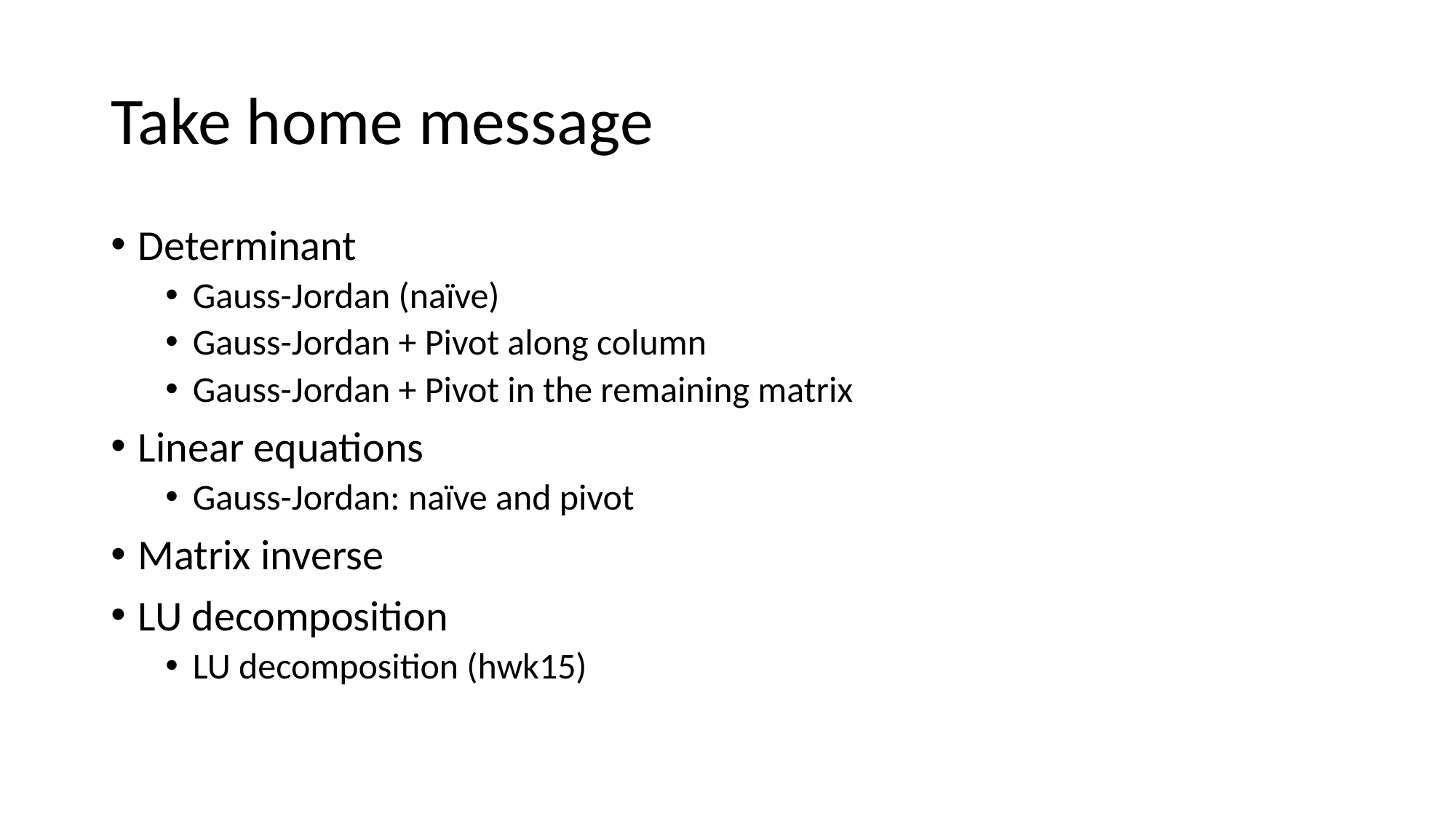

# Take home message
Determinant
Gauss-Jordan (naïve)
Gauss-Jordan + Pivot along column
Gauss-Jordan + Pivot in the remaining matrix
Linear equations
Gauss-Jordan: naïve and pivot
Matrix inverse
LU decomposition
LU decomposition (hwk15)